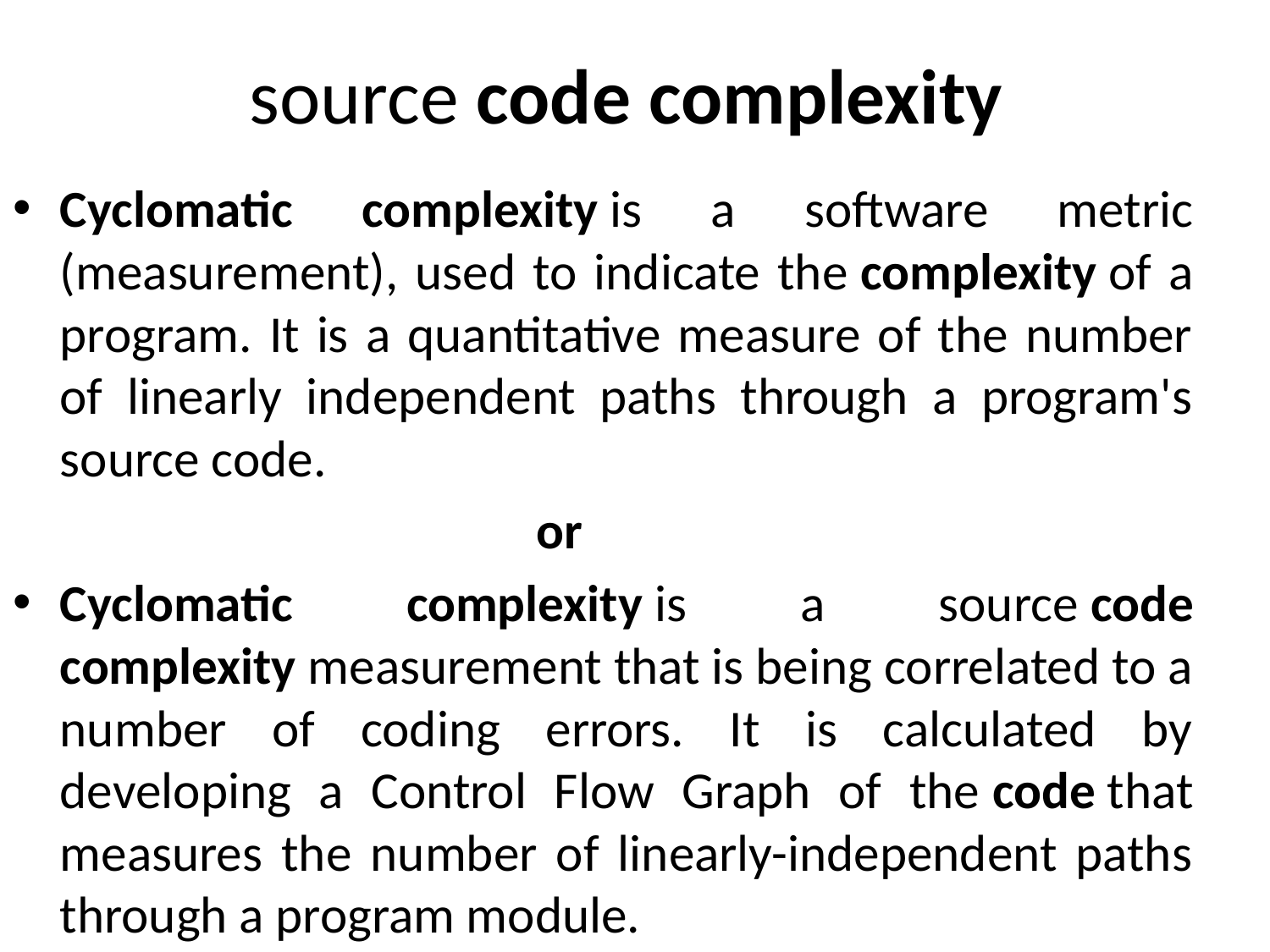

# source code complexity
Cyclomatic complexity is a software metric (measurement), used to indicate the complexity of a program. It is a quantitative measure of the number of linearly independent paths through a program's source code.
                                             or
Cyclomatic complexity is a source code complexity measurement that is being correlated to a number of coding errors. It is calculated by developing a Control Flow Graph of the code that measures the number of linearly-independent paths through a program module.